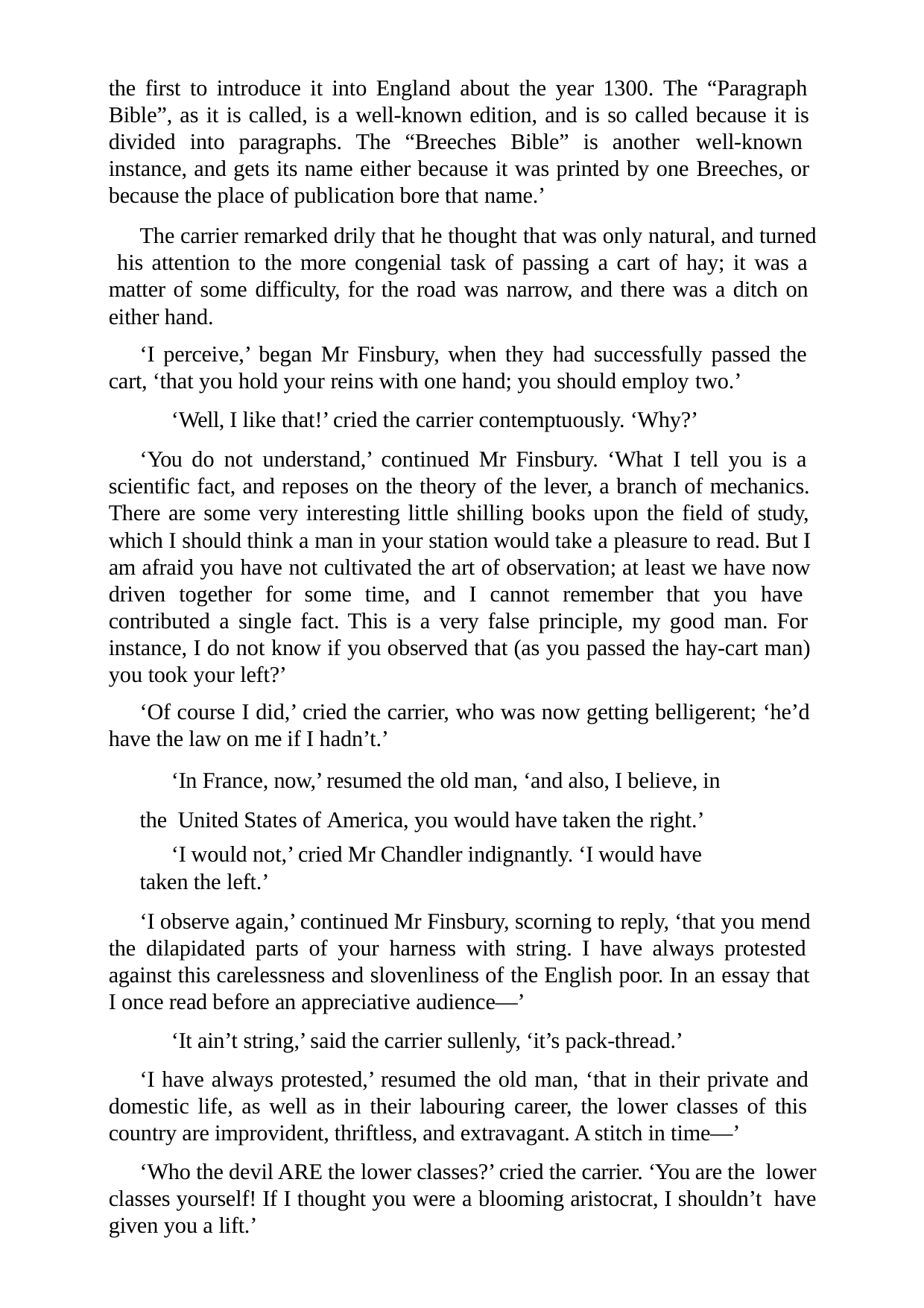

the first to introduce it into England about the year 1300. The “Paragraph  Bible”, as it is called, is a well-known edition, and is so called because it is  divided into paragraphs. The “Breeches Bible” is another well-known  instance, and gets its name either because it was printed by one Breeches, or  because the place of publication bore that name.’
The carrier remarked drily that he thought that was only natural, and turned  his attention to the more congenial task of passing a cart of hay; it was a  matter of some difficulty, for the road was narrow, and there was a ditch on  either hand.
‘I perceive,’ began Mr Finsbury, when they had successfully passed the  cart, ‘that you hold your reins with one hand; you should employ two.’
‘Well, I like that!’ cried the carrier contemptuously. ‘Why?’
‘You do not understand,’ continued Mr Finsbury. ‘What I tell you is a  scientific fact, and reposes on the theory of the lever, a branch of mechanics.  There are some very interesting little shilling books upon the field of study,  which I should think a man in your station would take a pleasure to read. But I  am afraid you have not cultivated the art of observation; at least we have now  driven together for some time, and I cannot remember that you have  contributed a single fact. This is a very false principle, my good man. For  instance, I do not know if you observed that (as you passed the hay-cart man)  you took your left?’
‘Of course I did,’ cried the carrier, who was now getting belligerent; ‘he’d  have the law on me if I hadn’t.’
‘In France, now,’ resumed the old man, ‘and also, I believe, in the  United States of America, you would have taken the right.’
‘I would not,’ cried Mr Chandler indignantly. ‘I would have taken the left.’
‘I observe again,’ continued Mr Finsbury, scorning to reply, ‘that you mend  the dilapidated parts of your harness with string. I have always protested  against this carelessness and slovenliness of the English poor. In an essay that  I once read before an appreciative audience—’
‘It ain’t string,’ said the carrier sullenly, ‘it’s pack-thread.’
‘I have always protested,’ resumed the old man, ‘that in their private and  domestic life, as well as in their labouring career, the lower classes of this  country are improvident, thriftless, and extravagant. A stitch in time—’
‘Who the devil ARE the lower classes?’ cried the carrier. ‘You are the  lower classes yourself! If I thought you were a blooming aristocrat, I shouldn’t  have given you a lift.’